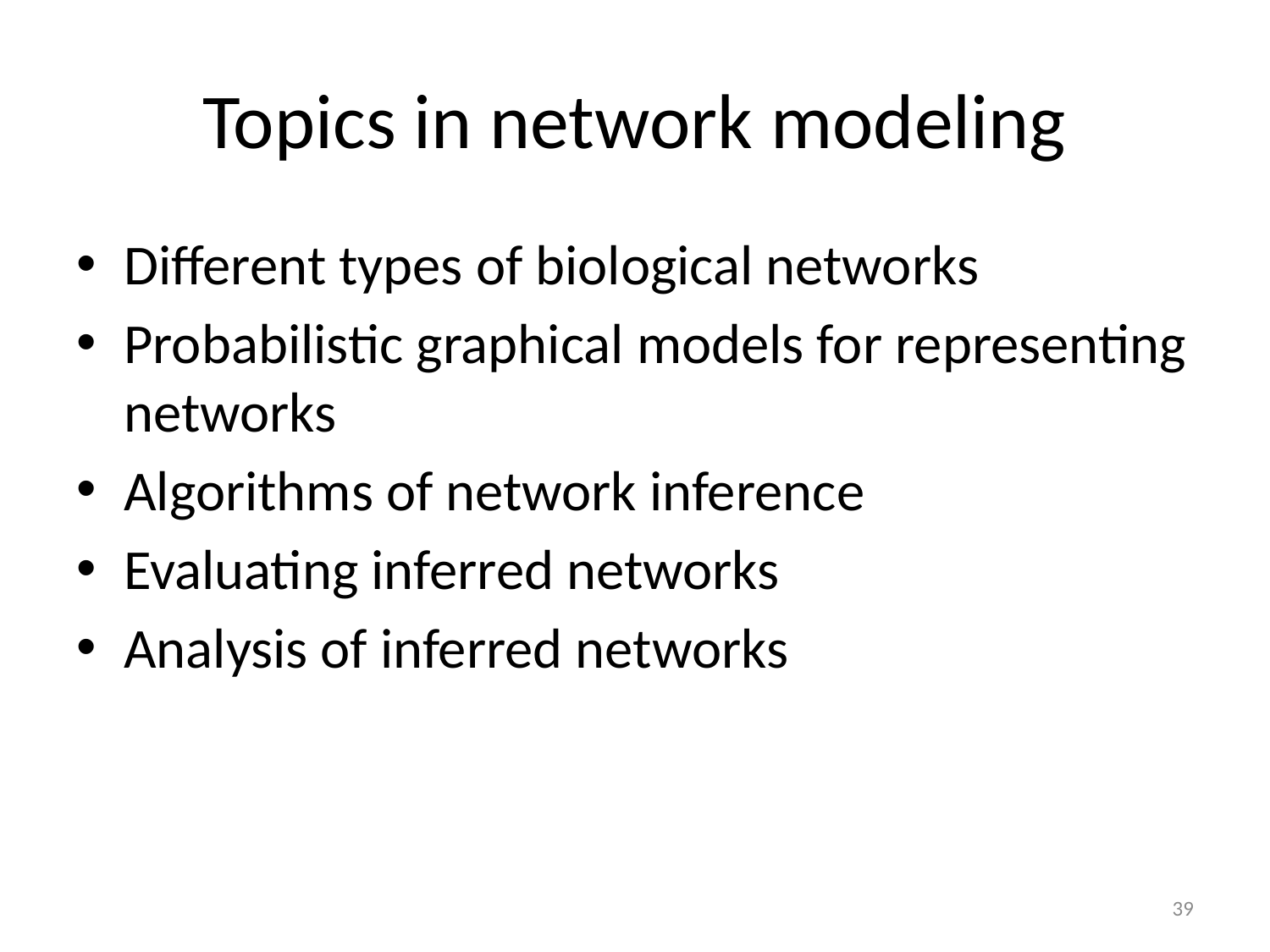

# Topics in network modeling
Different types of biological networks
Probabilistic graphical models for representing networks
Algorithms of network inference
Evaluating inferred networks
Analysis of inferred networks
39